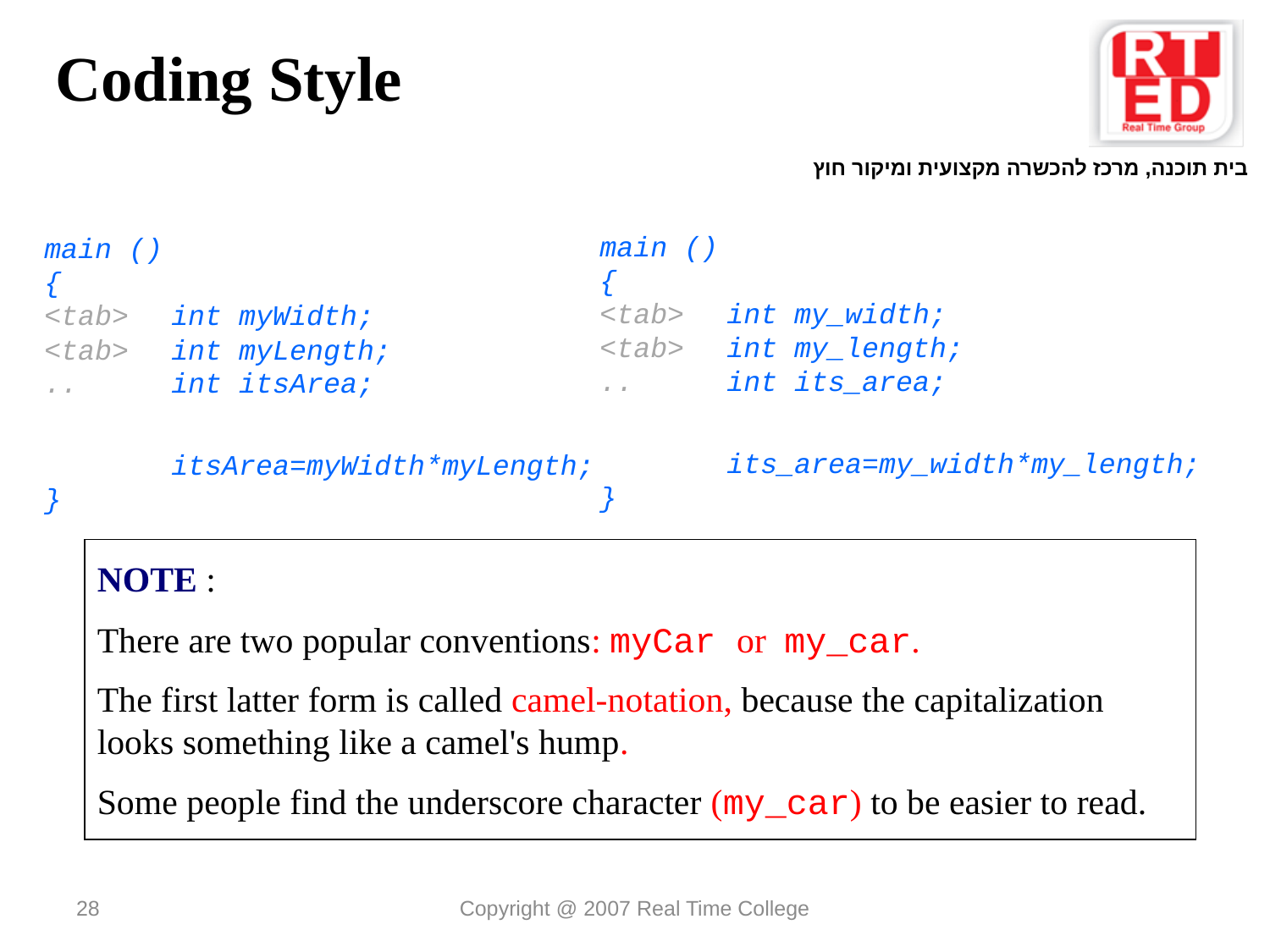

Coding Style
main ()
{
<tab>	int my_width;
<tab> 	int my_length;
..	int its_area;
	its_area=my_width*my_length;
}
main ()
{
<tab>	int myWidth;
<tab> 	int myLength;
..	int itsArea;
	itsArea=myWidth*myLength;
}
NOTE :
There are two popular conventions: myCar or  my_car.
The first latter form is called camel-notation, because the capitalization looks something like a camel's hump.
Some people find the underscore character (my_car) to be easier to read.
28
Copyright @ 2007 Real Time College